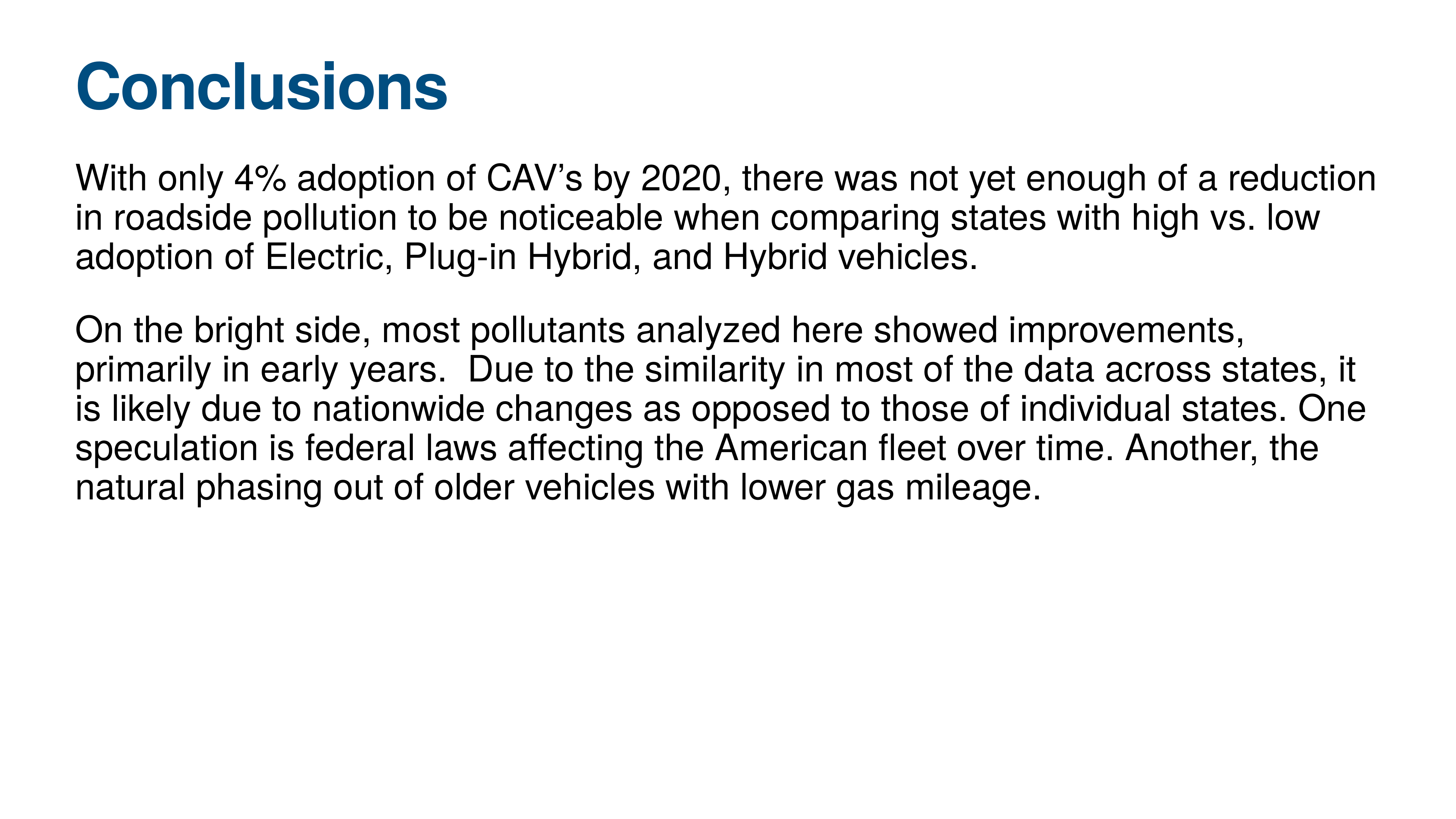

# Conclusions
With only 4% adoption of CAV’s by 2020, there was not yet enough of a reduction in roadside pollution to be noticeable when comparing states with high vs. low adoption of Electric, Plug-in Hybrid, and Hybrid vehicles.
On the bright side, most pollutants analyzed here showed improvements, primarily in early years.  Due to the similarity in most of the data across states, it is likely due to nationwide changes as opposed to those of individual states. One speculation is federal laws affecting the American fleet over time. Another, the natural phasing out of older vehicles with lower gas mileage.